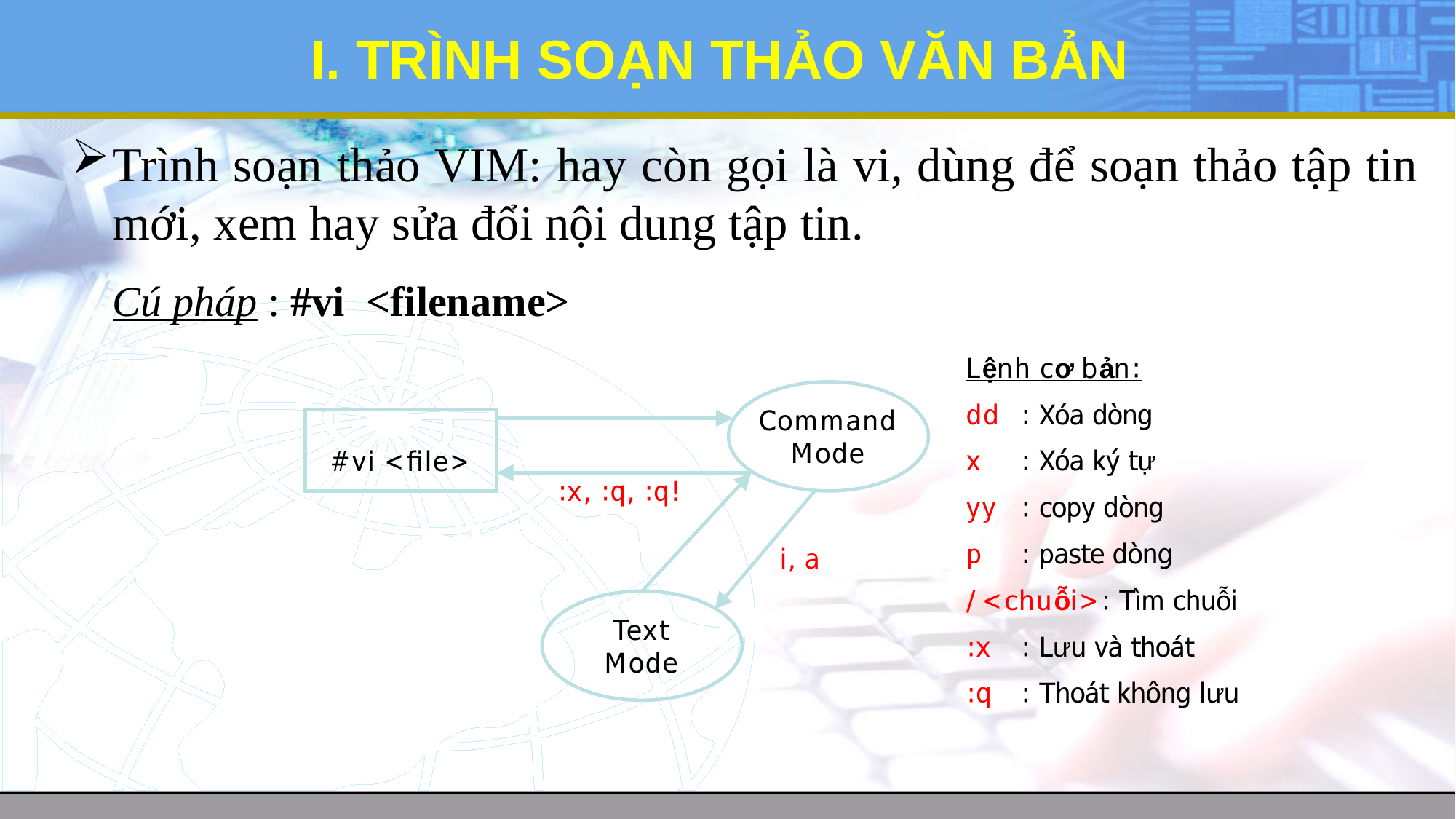

# I. TRÌNH SOẠN THẢO VĂN BẢN
Trình soạn thảo VIM: hay còn gọi là vi, dùng để soạn thảo tập tin mới, xem hay sửa đổi nội dung tập tin.
	Cú pháp : #vi  <filename>

Lệnh cơ bản:
dd	: Xóa dòng
x	: Xóa ký tự
yy	: copy dòng
p	: paste dòng
/<chuỗi>: Tìm chuỗi
:x	: Lưu và thoát
:q	: Thoát không lưu
Command
Mode

#vi <file>

Text
Mode
:x, :q, :q!
i, a